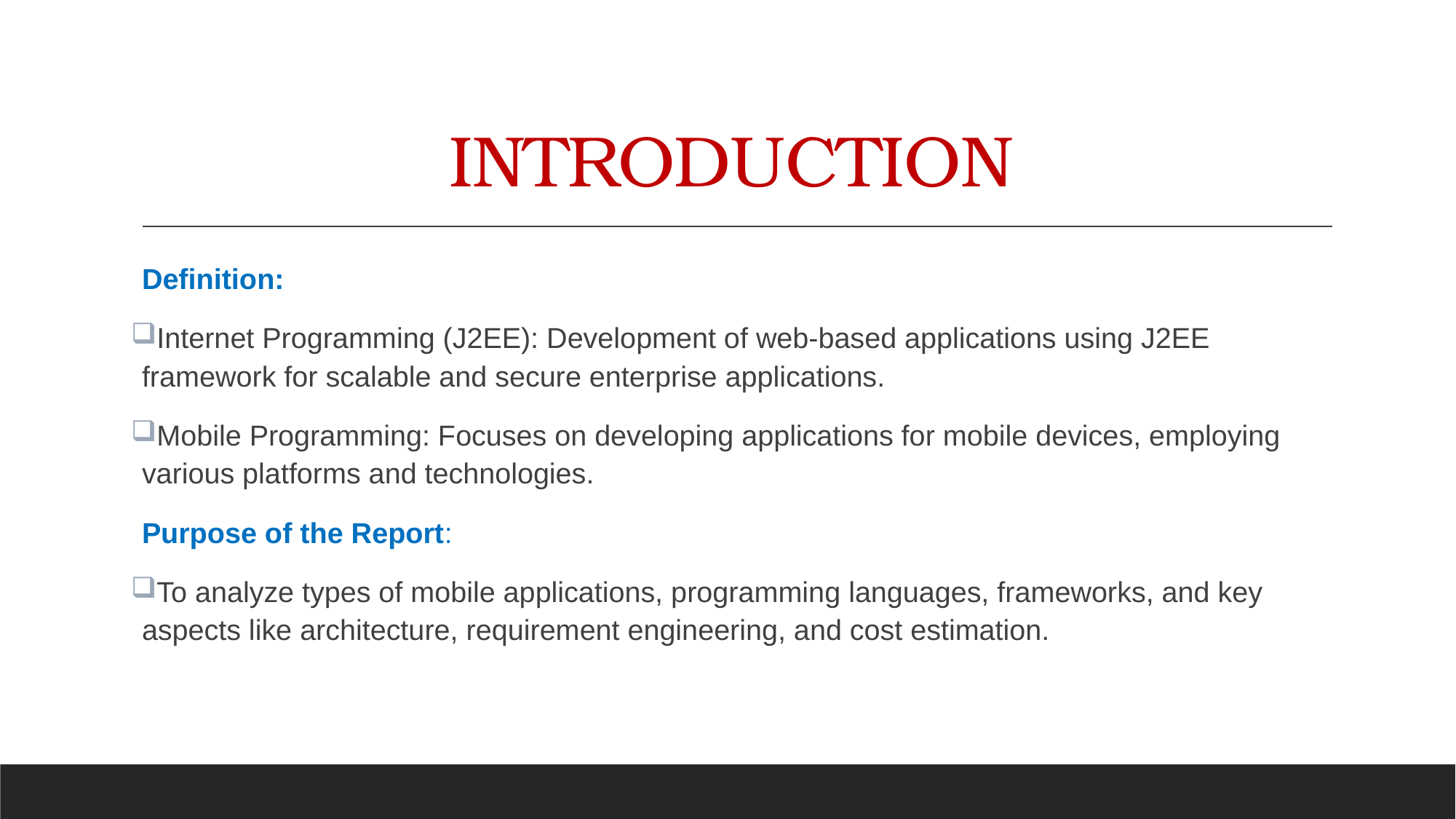

# INTRODUCTION
Definition:
Internet Programming (J2EE): Development of web-based applications using J2EE framework for scalable and secure enterprise applications.
Mobile Programming: Focuses on developing applications for mobile devices, employing various platforms and technologies.
Purpose of the Report:
To analyze types of mobile applications, programming languages, frameworks, and key aspects like architecture, requirement engineering, and cost estimation.